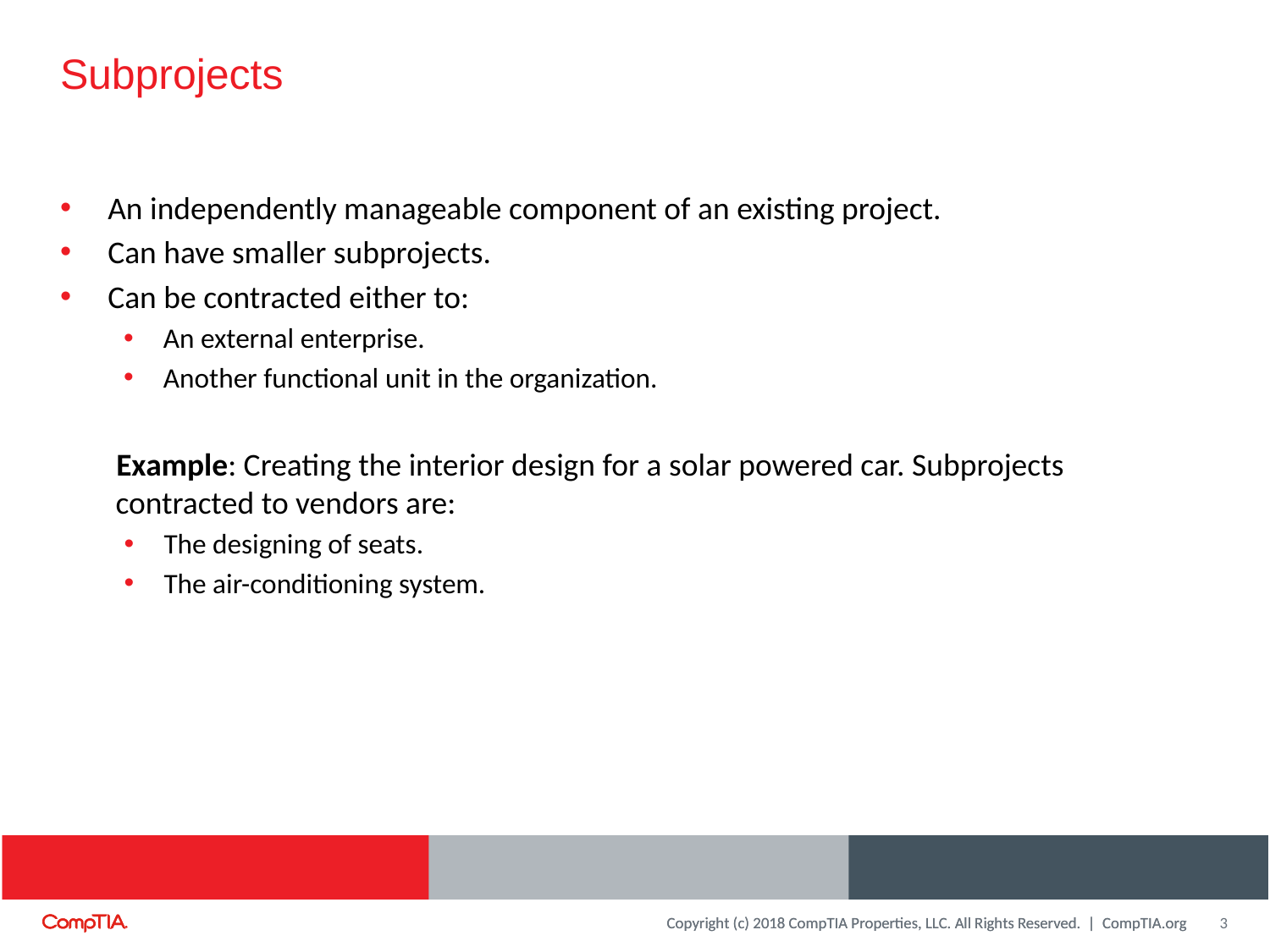

# Subprojects
An independently manageable component of an existing project.
Can have smaller subprojects.
Can be contracted either to:
An external enterprise.
Another functional unit in the organization.

Example: Creating the interior design for a solar powered car. Subprojects contracted to vendors are:
The designing of seats.
The air-conditioning system.
3